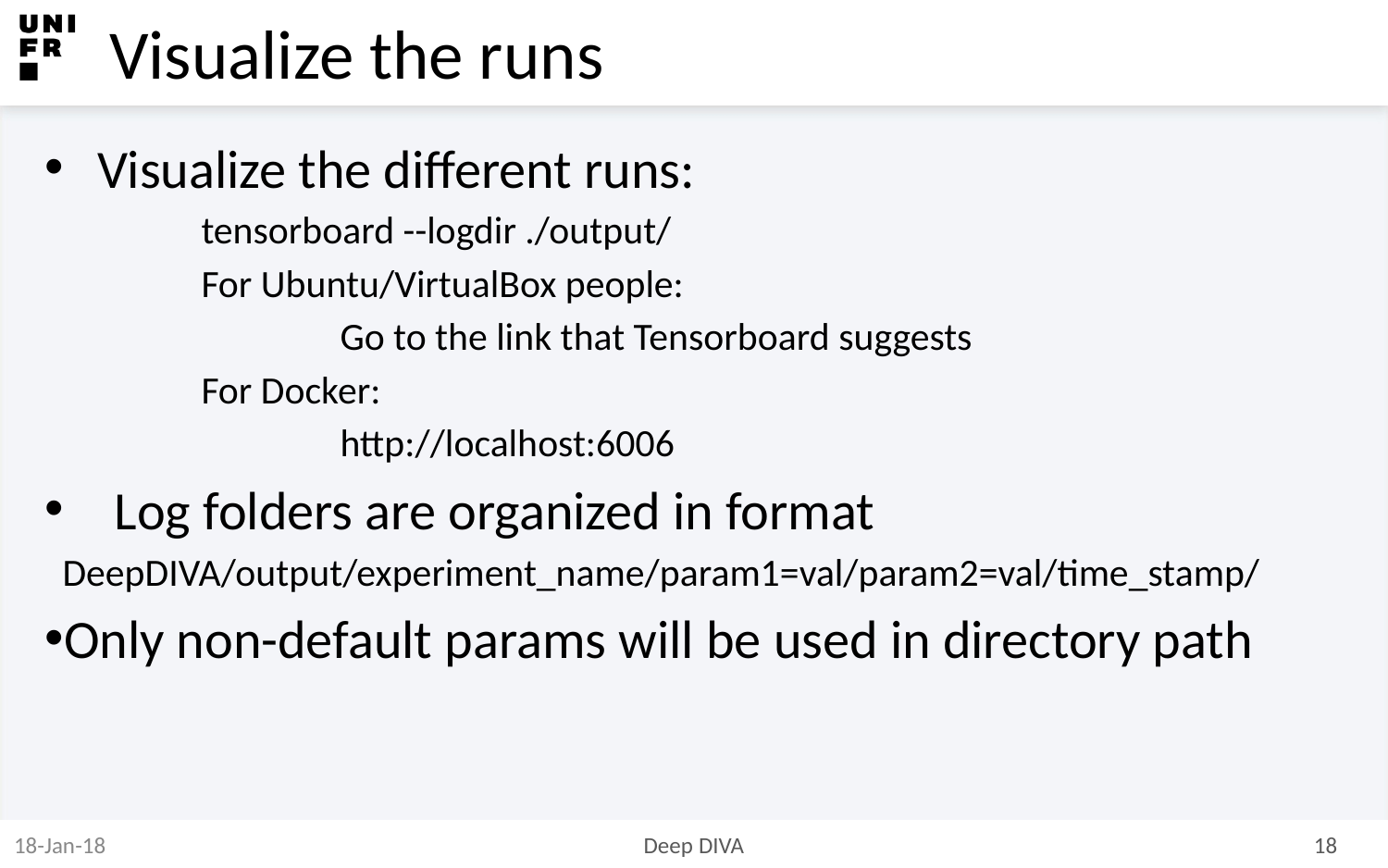

# Visualize the runs
Visualize the different runs:
	tensorboard --logdir ./output/
	For Ubuntu/VirtualBox people:
		Go to the link that Tensorboard suggests
	For Docker:
		http://localhost:6006
Log folders are organized in format
DeepDIVA/output/experiment_name/param1=val/param2=val/time_stamp/
Only non-default params will be used in directory path
18-Jan-18
Deep DIVA
18